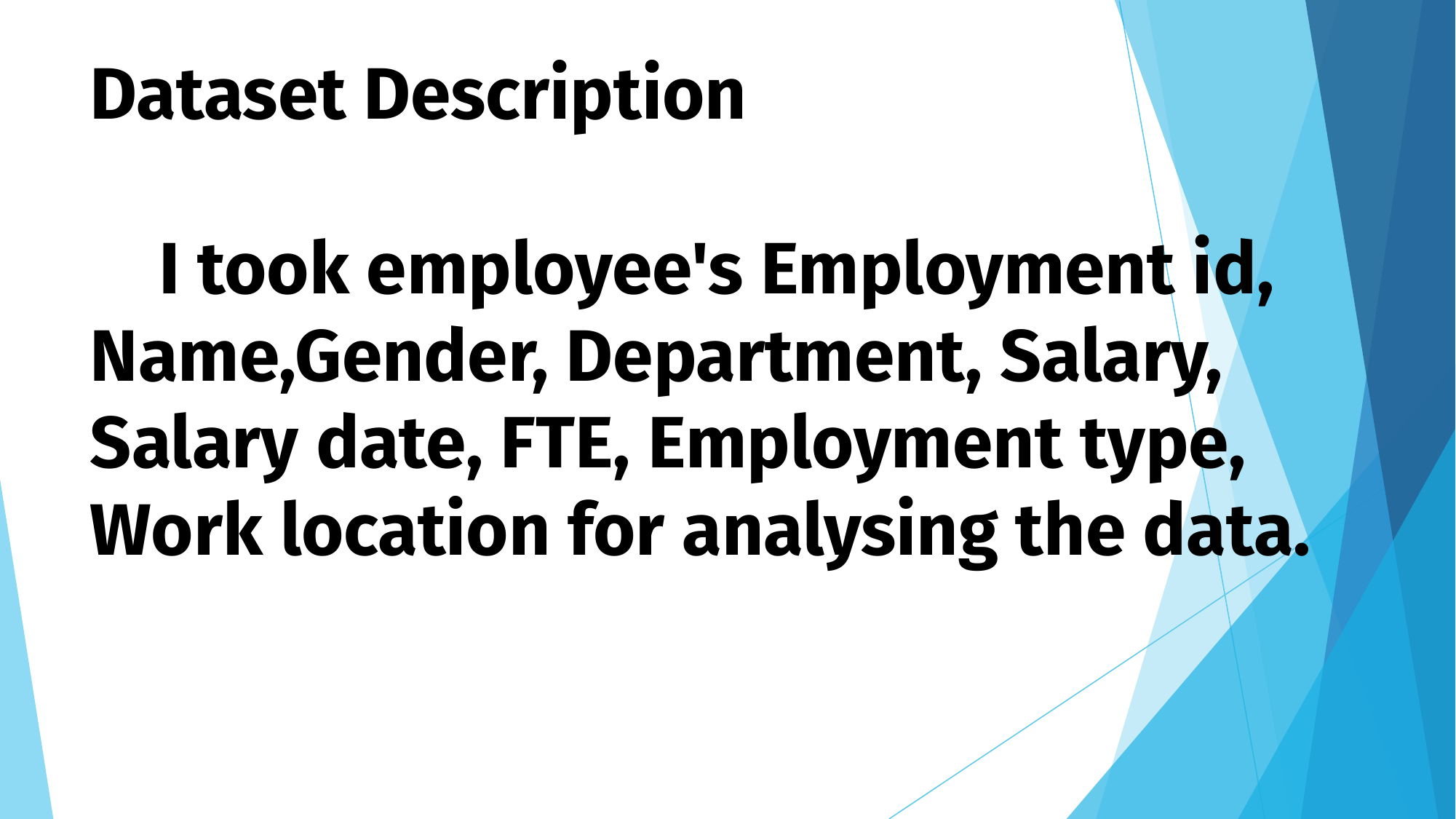

# Dataset Description I took employee's Employment id, Name,Gender, Department, Salary, Salary date, FTE, Employment type, Work location for analysing the data.